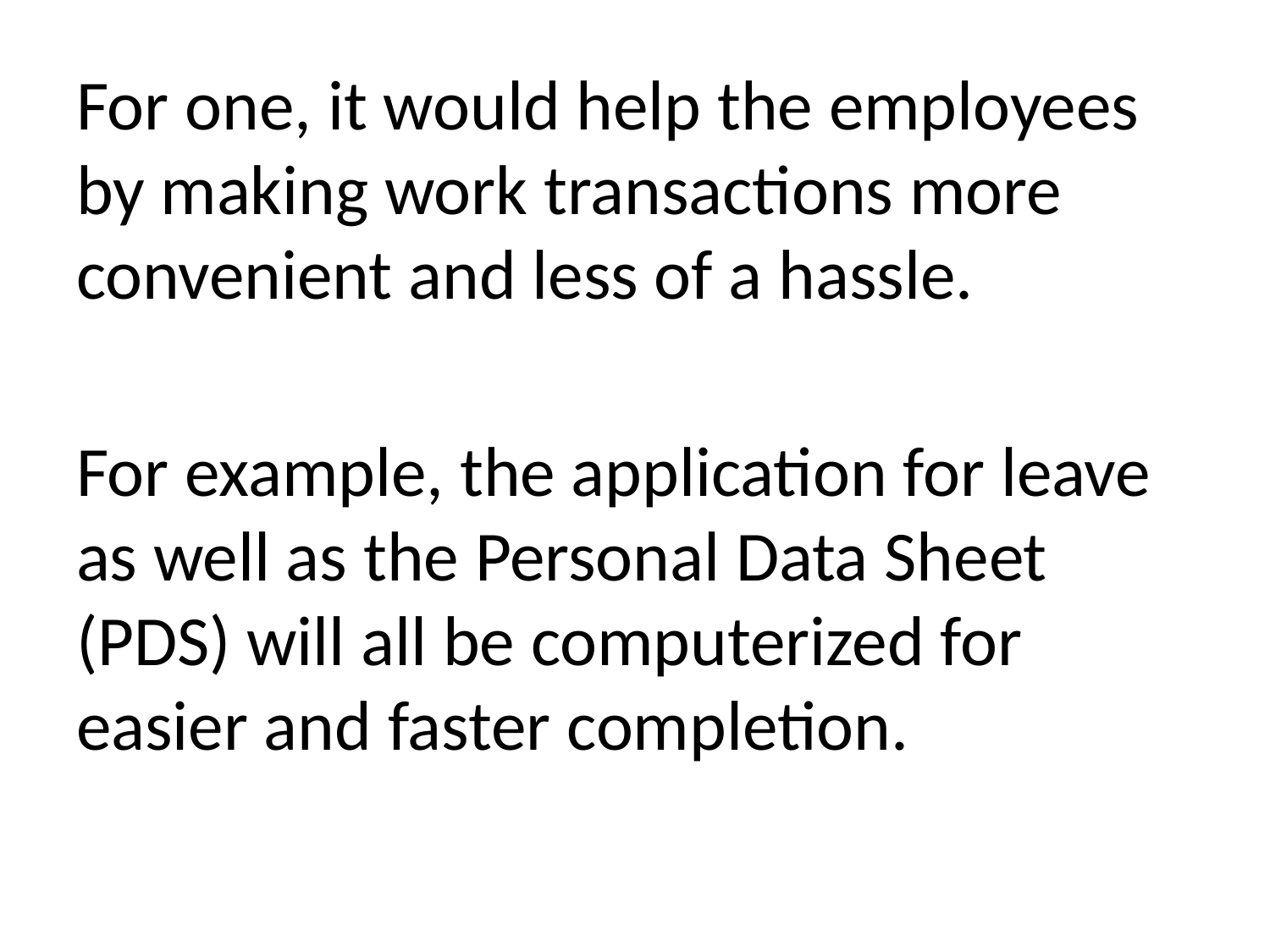

For one, it would help the employees by making work transactions more convenient and less of a hassle.

For example, the application for leave as well as the Personal Data Sheet (PDS) will all be computerized for easier and faster completion.